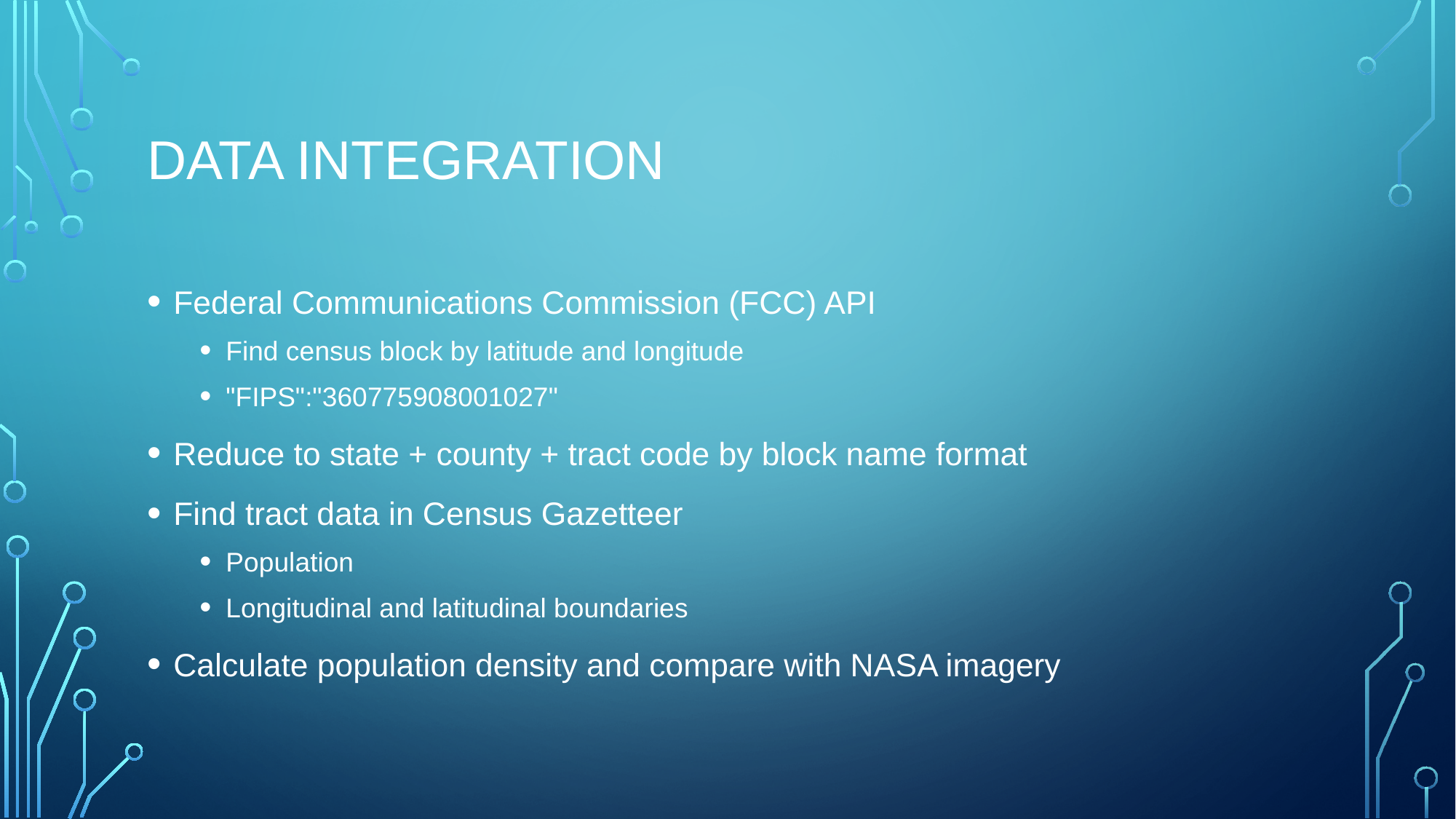

# Data Integration
Federal Communications Commission (FCC) API
Find census block by latitude and longitude
"FIPS":"360775908001027"
Reduce to state + county + tract code by block name format
Find tract data in Census Gazetteer
Population
Longitudinal and latitudinal boundaries
Calculate population density and compare with NASA imagery